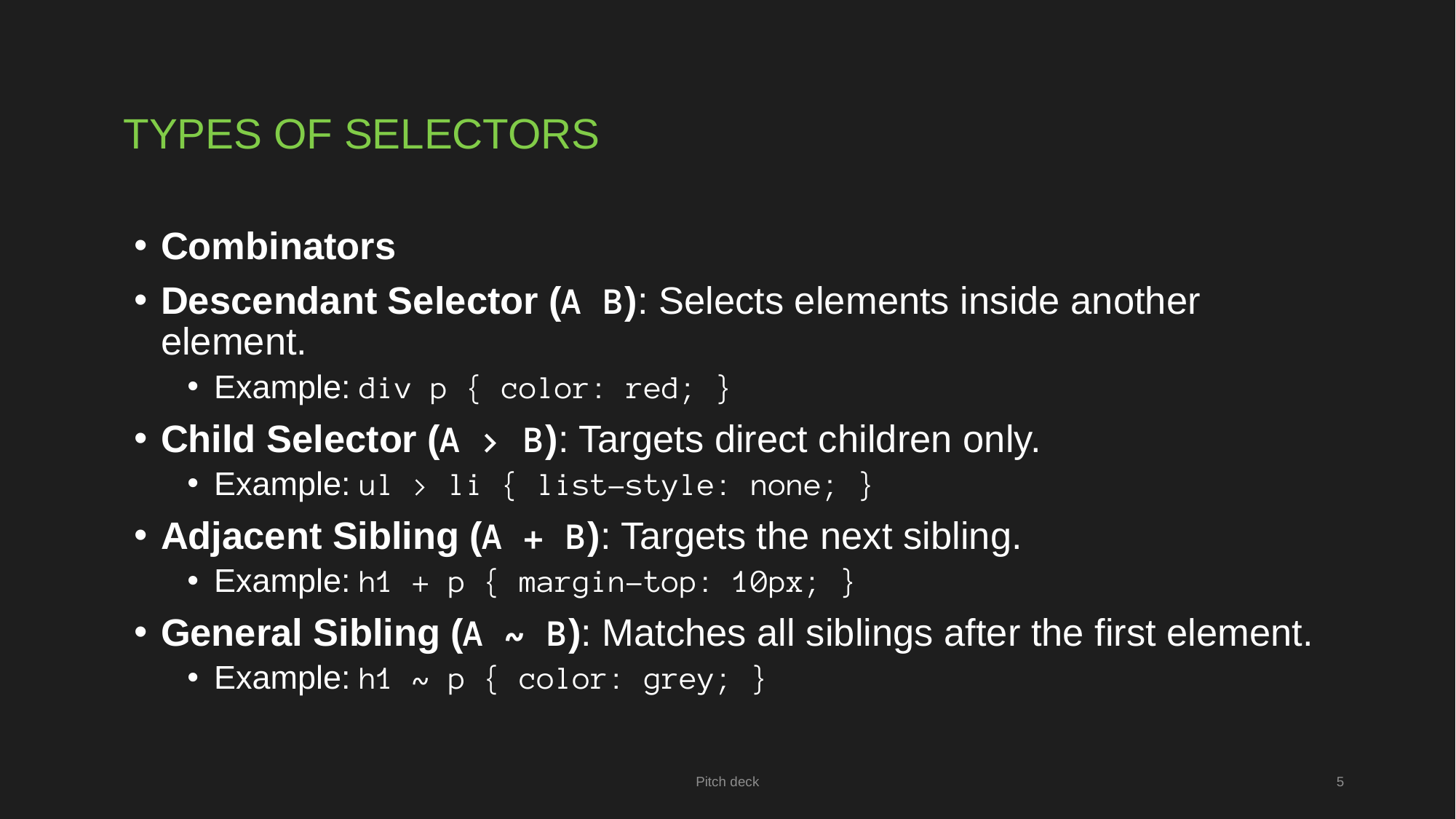

# TYPES OF SELECTORS
Combinators
Descendant Selector (A B): Selects elements inside another element.
Example: div p { color: red; }
Child Selector (A > B): Targets direct children only.
Example: ul > li { list-style: none; }
Adjacent Sibling (A + B): Targets the next sibling.
Example: h1 + p { margin-top: 10px; }
General Sibling (A ~ B): Matches all siblings after the first element.
Example: h1 ~ p { color: grey; }

Pitch deck
5